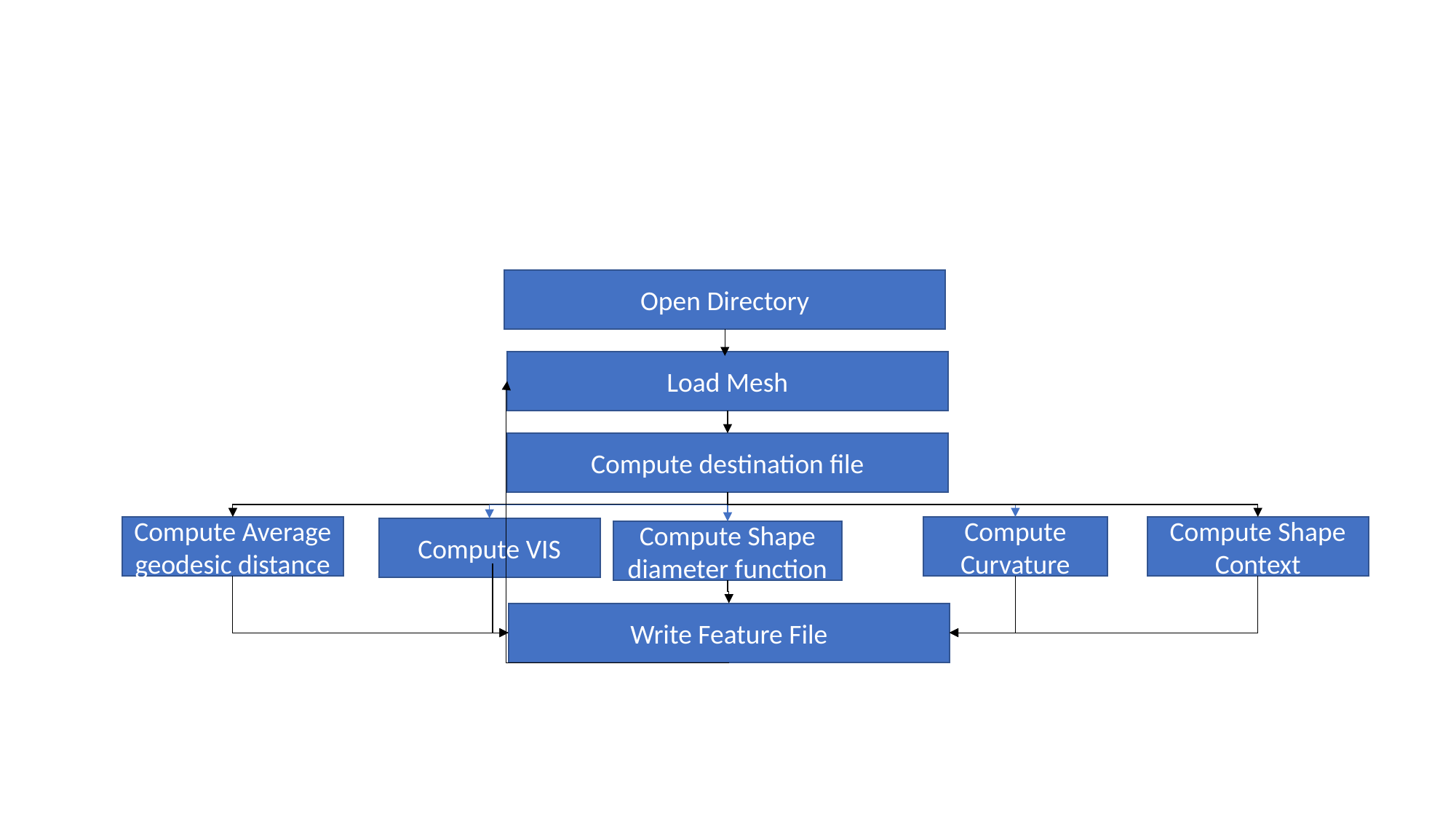

Open Directory
Load Mesh
Compute destination file
Compute Average geodesic distance
Compute Shape Context
Compute Curvature
Compute VIS
Compute Shape diameter function
Write Feature File